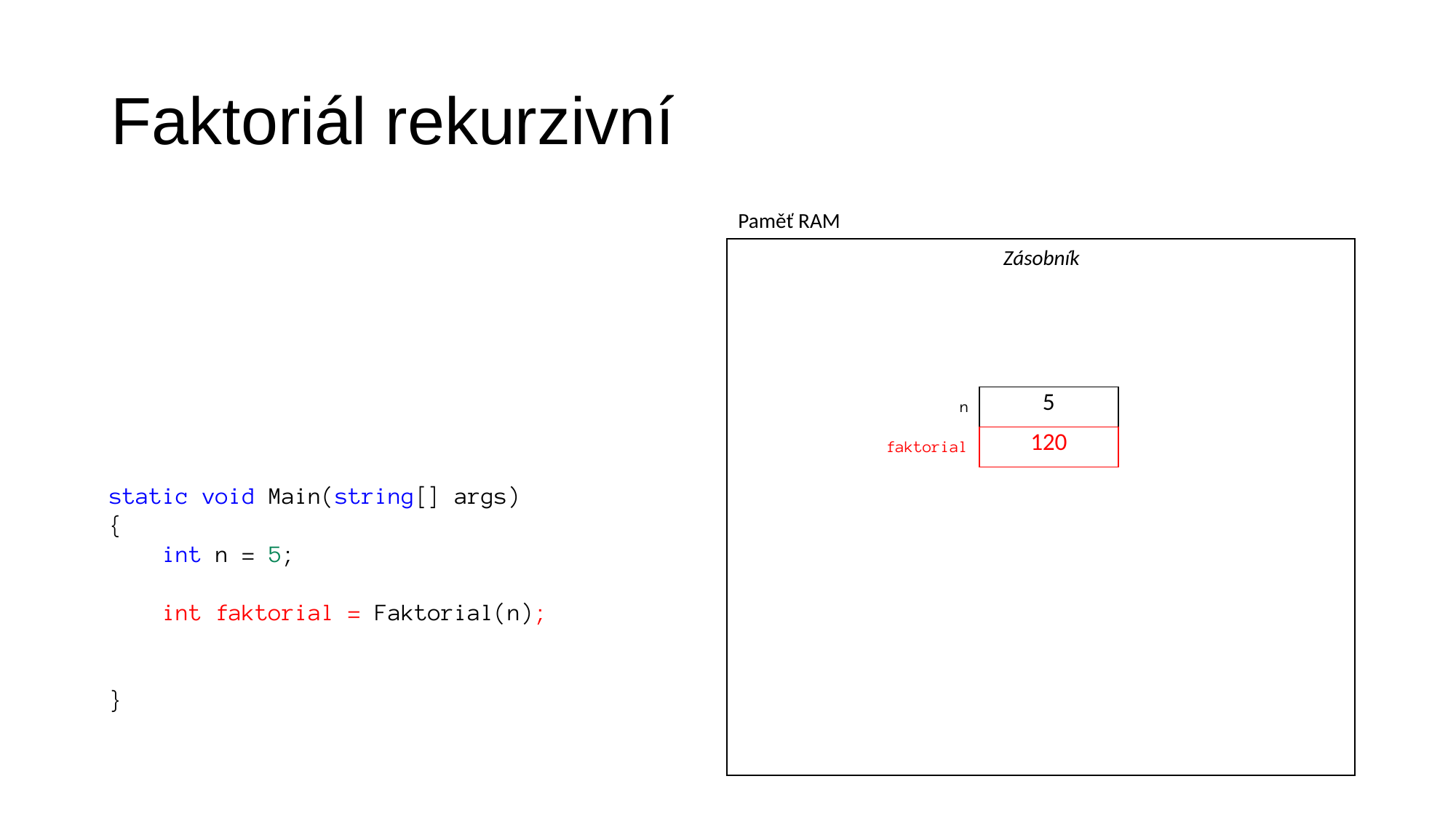

# Faktoriál rekurzivní
Paměť RAM
Zásobník

static void Main(string[] args)
{
    int n = 5;
    int faktorial = Faktorial(n);

}
|  | n | 5 |  |
| --- | --- | --- | --- |
| faktorial |  | 120 |  |